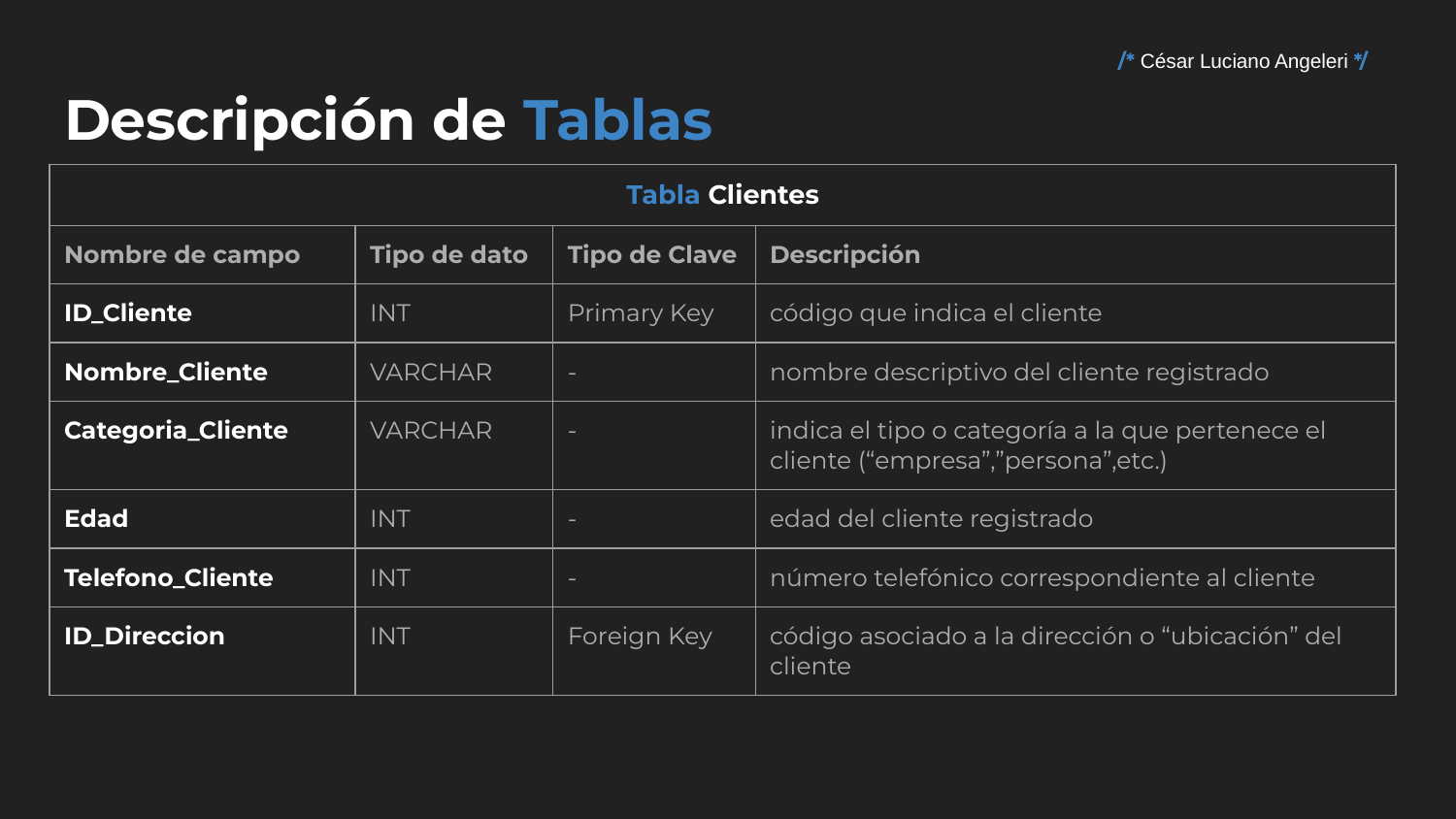

/* César Luciano Angeleri */
# Descripción de Tablas

| Tabla Clientes |  |  |  |
| --- | --- | --- | --- |
| Nombre de campo | Tipo de dato | Tipo de Clave | Descripción |
| ID\_Cliente | INT | Primary Key | código que indica el cliente |
| Nombre\_Cliente | VARCHAR | - | nombre descriptivo del cliente registrado |
| Categoria\_Cliente | VARCHAR | - | indica el tipo o categoría a la que pertenece el cliente (“empresa”,”persona”,etc.) |
| Edad | INT | - | edad del cliente registrado |
| Telefono\_Cliente | INT | - | número telefónico correspondiente al cliente |
| ID\_Direccion | INT | Foreign Key | código asociado a la dirección o “ubicación” del cliente |